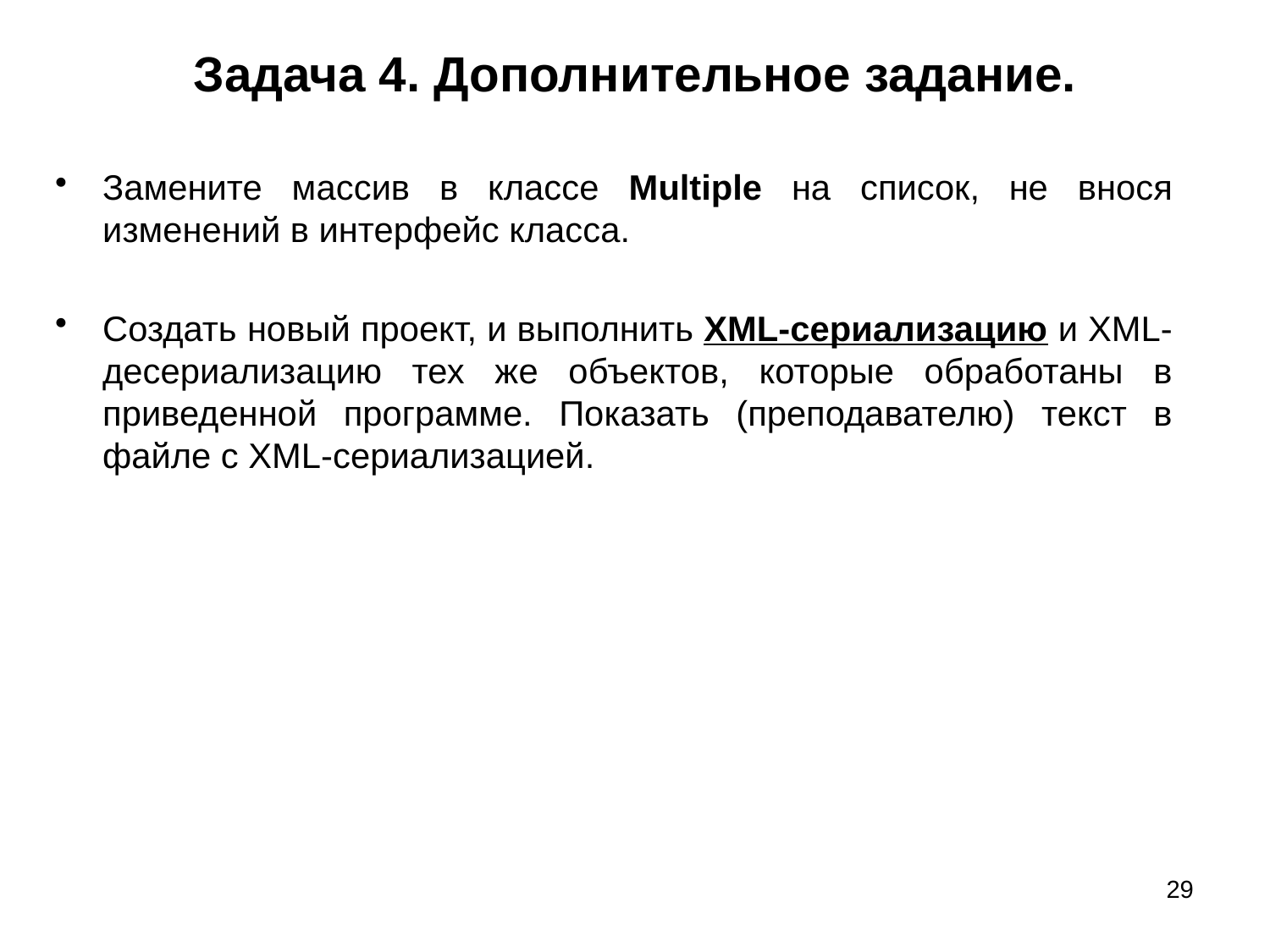

Задача 4. Дополнительное задание.
Замените массив в классе Multiple на список, не внося изменений в интерфейс класса.

Создать новый проект, и выполнить XML-сериализацию и XML-десериализацию тех же объектов, которые обработаны в приведенной программе. Показать (преподавателю) текст в файле с XML-сериализацией.

29